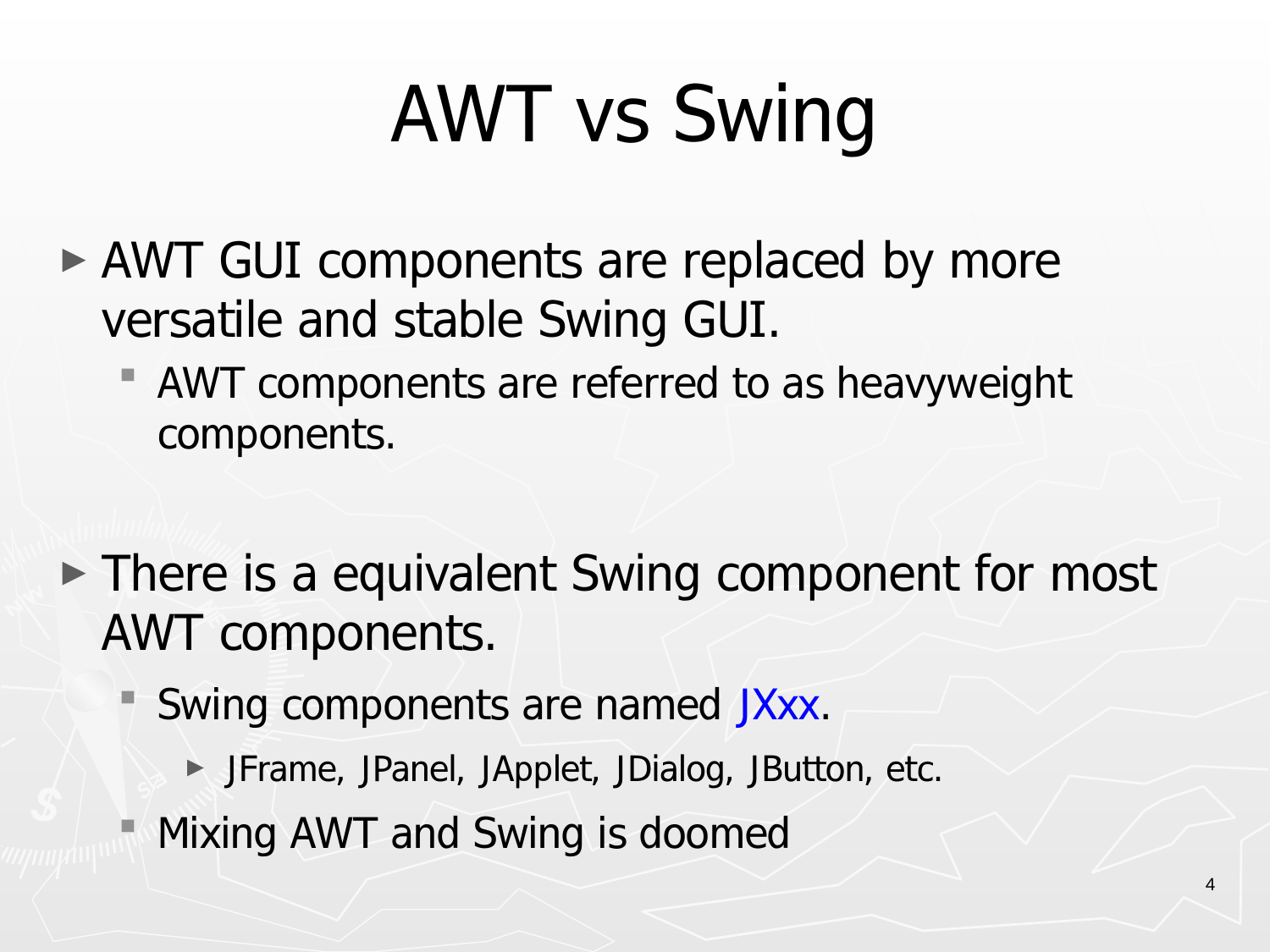

# AWT vs Swing
AWT GUI components are replaced by more versatile and stable Swing GUI.
AWT components are referred to as heavyweight components.

There is a equivalent Swing component for most AWT components.
Swing components are named JXxx.
 JFrame, JPanel, JApplet, JDialog, JButton, etc.
Mixing AWT and Swing is doomed
4